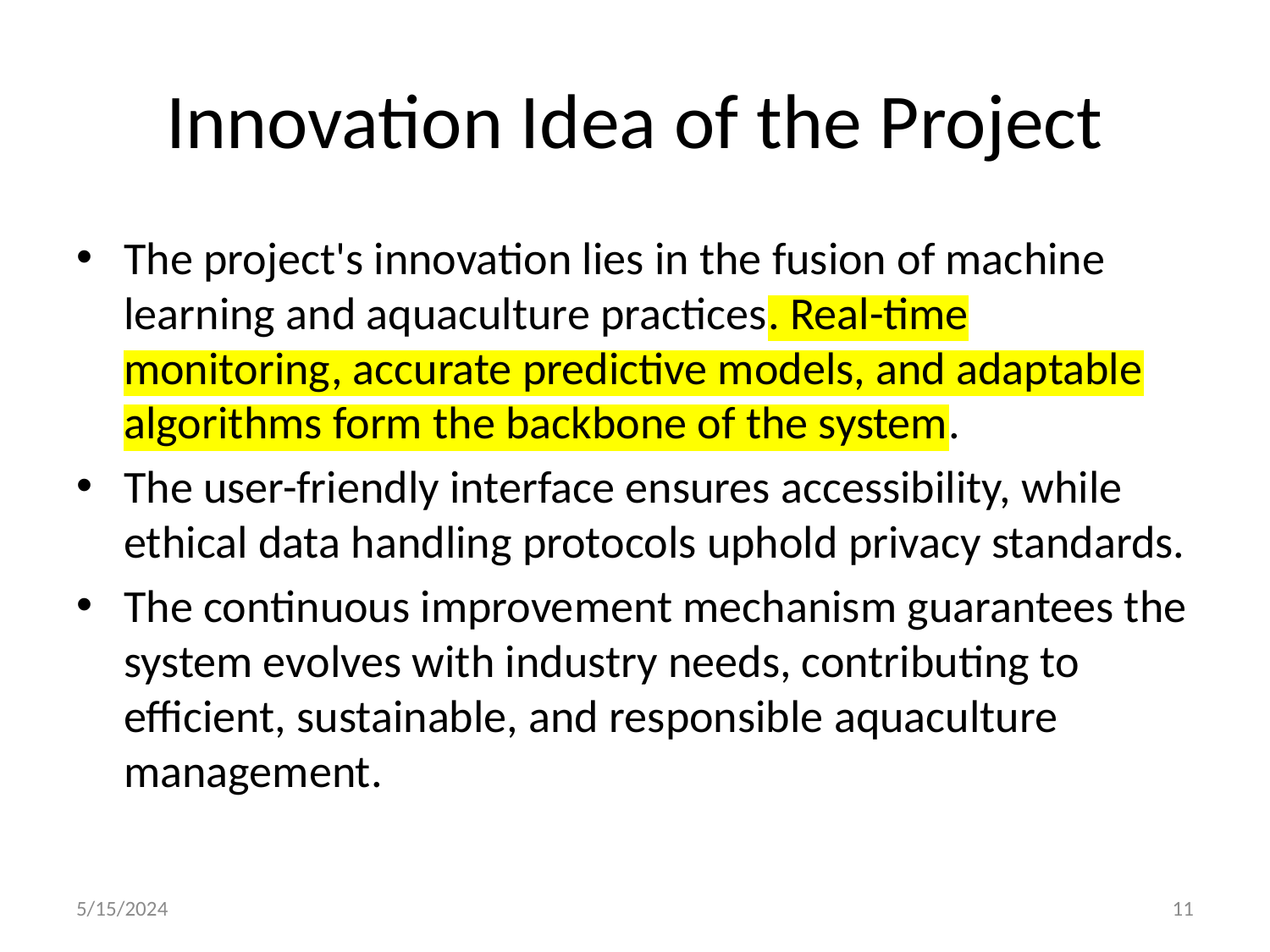

# Innovation Idea of the Project
The project's innovation lies in the fusion of machine learning and aquaculture practices. Real-time monitoring, accurate predictive models, and adaptable algorithms form the backbone of the system.
The user-friendly interface ensures accessibility, while ethical data handling protocols uphold privacy standards.
The continuous improvement mechanism guarantees the system evolves with industry needs, contributing to efficient, sustainable, and responsible aquaculture management.
5/15/2024

11